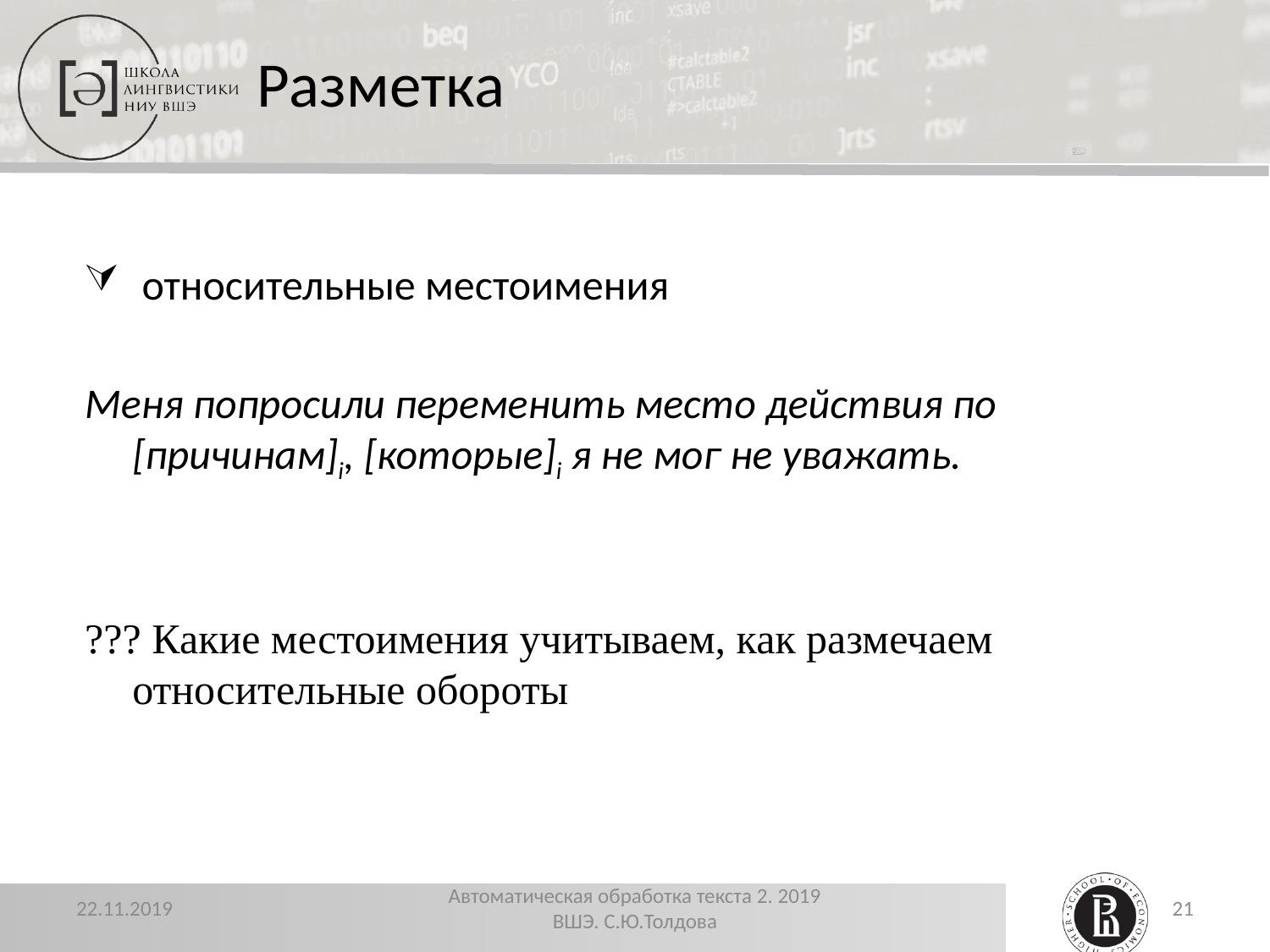

# Разметка

 относительные местоимения

Меня попросили переменить место действия по [причинам]i, [которые]i я не мог не уважать.

??? Какие местоимения учитываем, как размечаем относительные обороты

22.11.2019
Автоматическая обработка текста 2. 2019 ВШЭ. С.Ю.Толдова
21